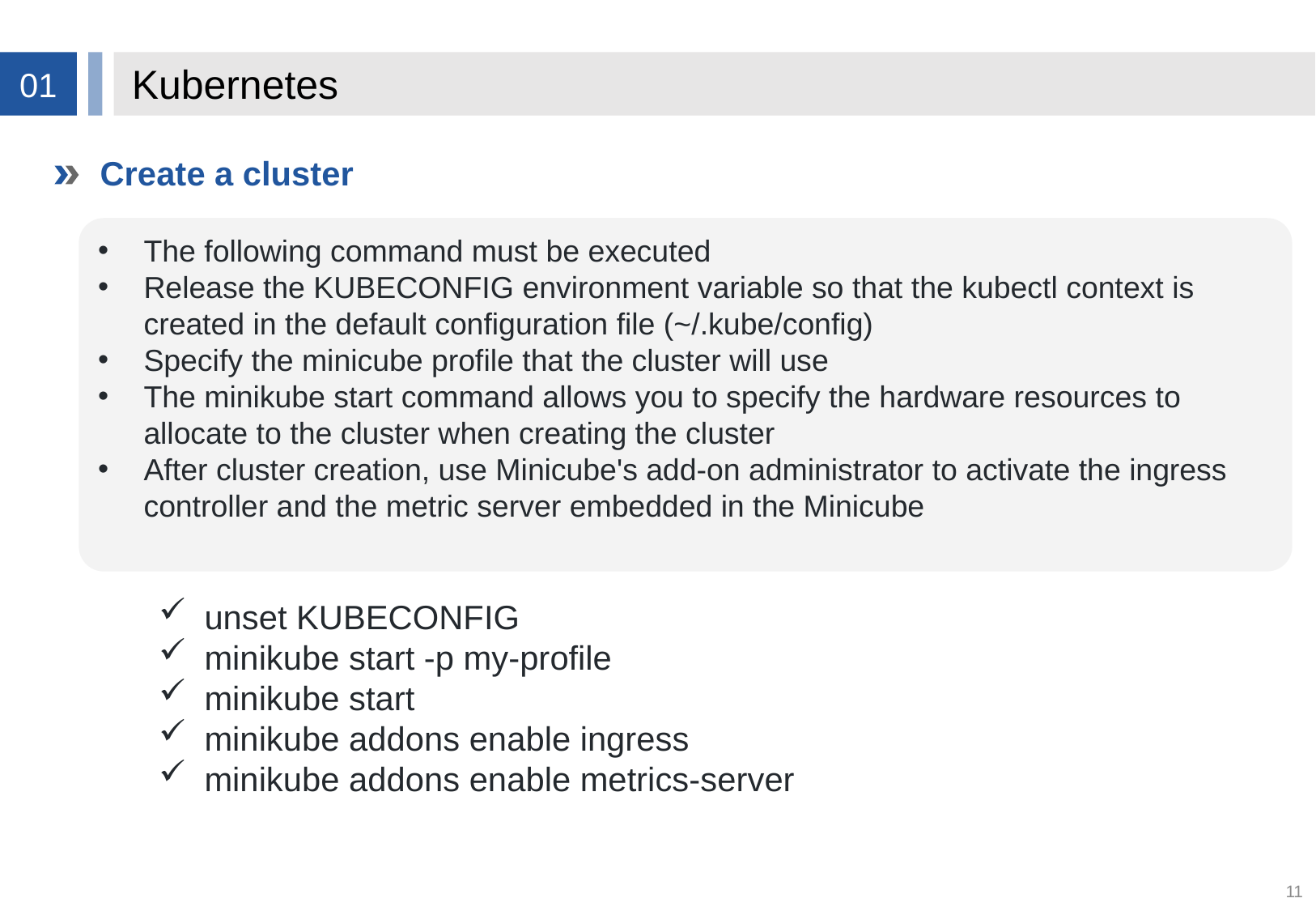

# Kubernetes
01
Create a cluster

The following command must be executed
Release the KUBECONFIG environment variable so that the kubectl context is created in the default configuration file (~/.kube/config)
Specify the minicube profile that the cluster will use
The minikube start command allows you to specify the hardware resources to allocate to the cluster when creating the cluster
After cluster creation, use Minicube's add-on administrator to activate the ingress controller and the metric server embedded in the Minicube

unset KUBECONFIG
minikube start -p my-profile
minikube start
minikube addons enable ingress
minikube addons enable metrics-server
11